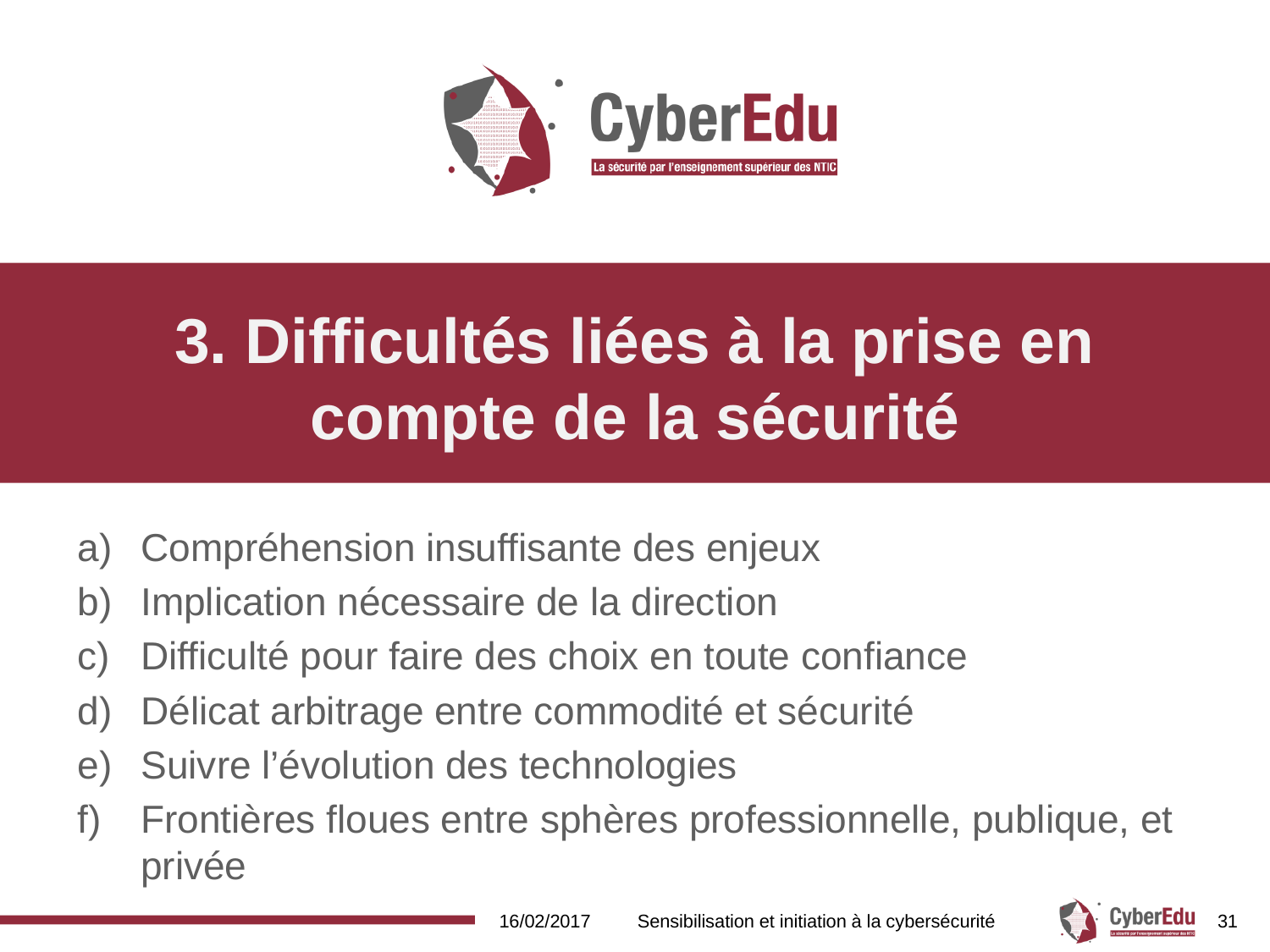

# 3. Difficultés liées à la prise en compte de la sécurité
Compréhension insuffisante des enjeux
Implication nécessaire de la direction
Difficulté pour faire des choix en toute confiance
Délicat arbitrage entre commodité et sécurité
Suivre l’évolution des technologies
Frontières floues entre sphères professionnelle, publique, et privée
16/02/2017
Sensibilisation et initiation à la cybersécurité
31